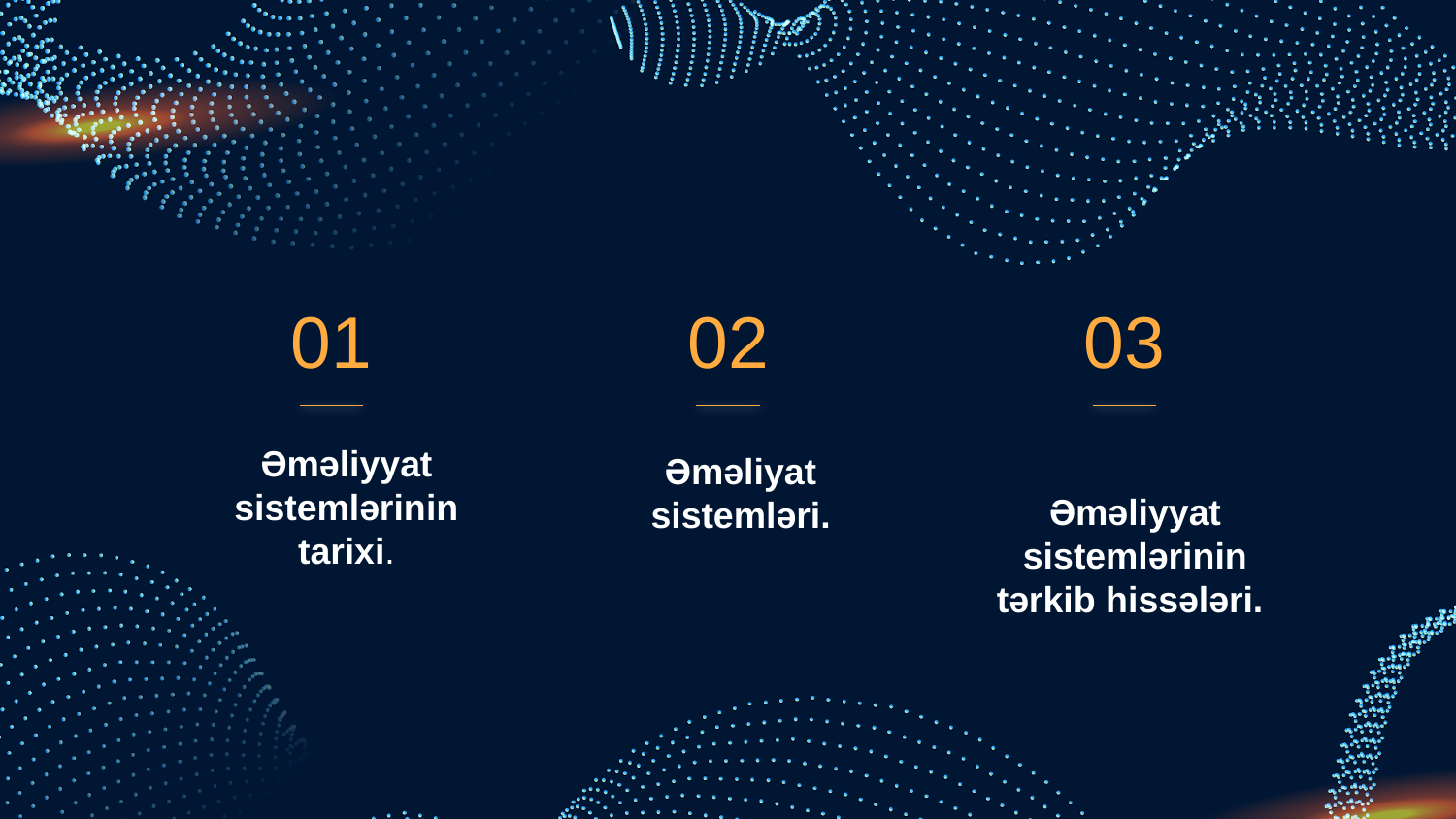

01
02
03
# Əməliyat sistemləri.
Əməliyyat sistemlərinin tarixi.
Əməliyyat sistemlərinin tərkib hissələri.